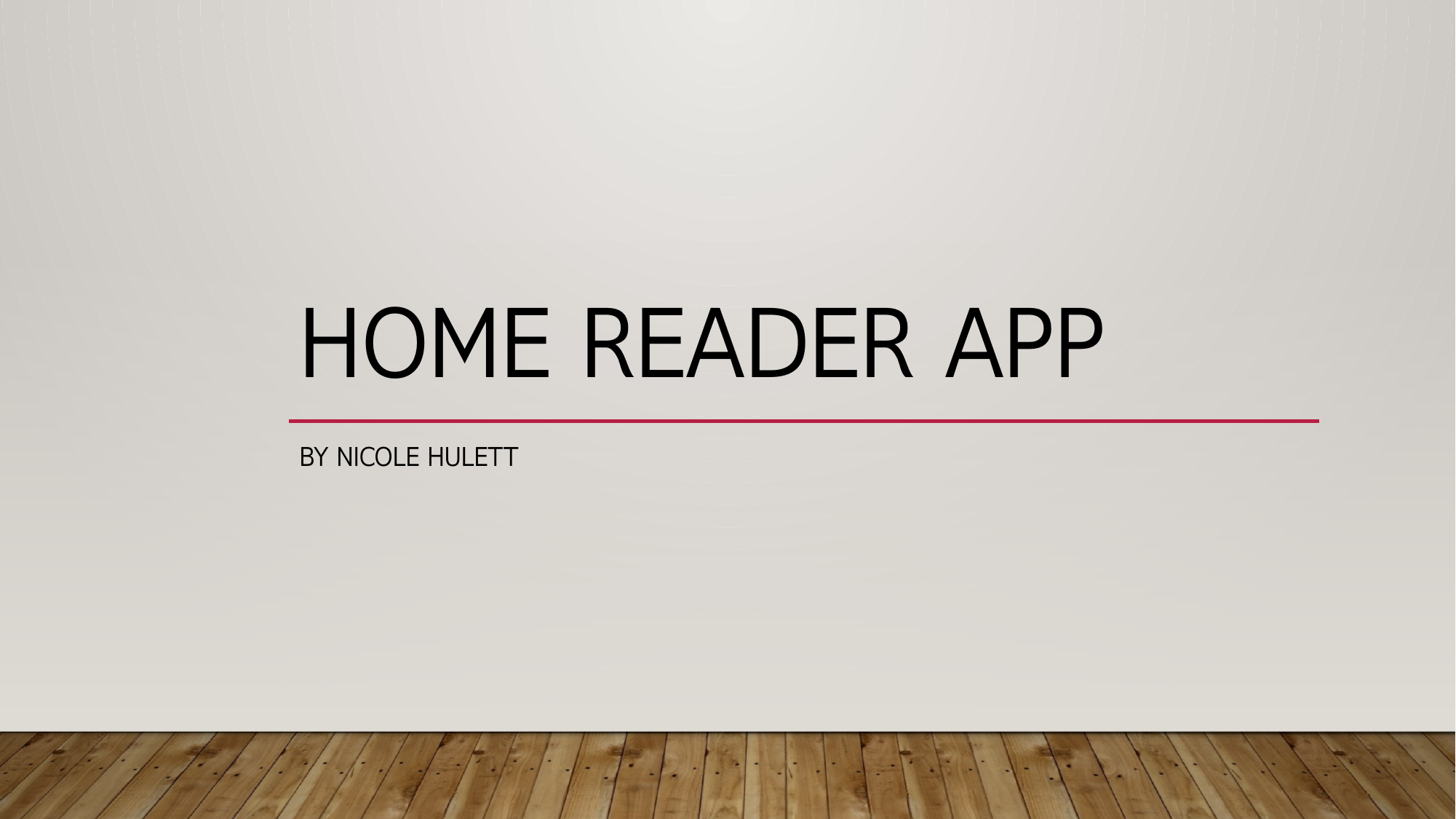

# Home Reader App
By Nicole hulett